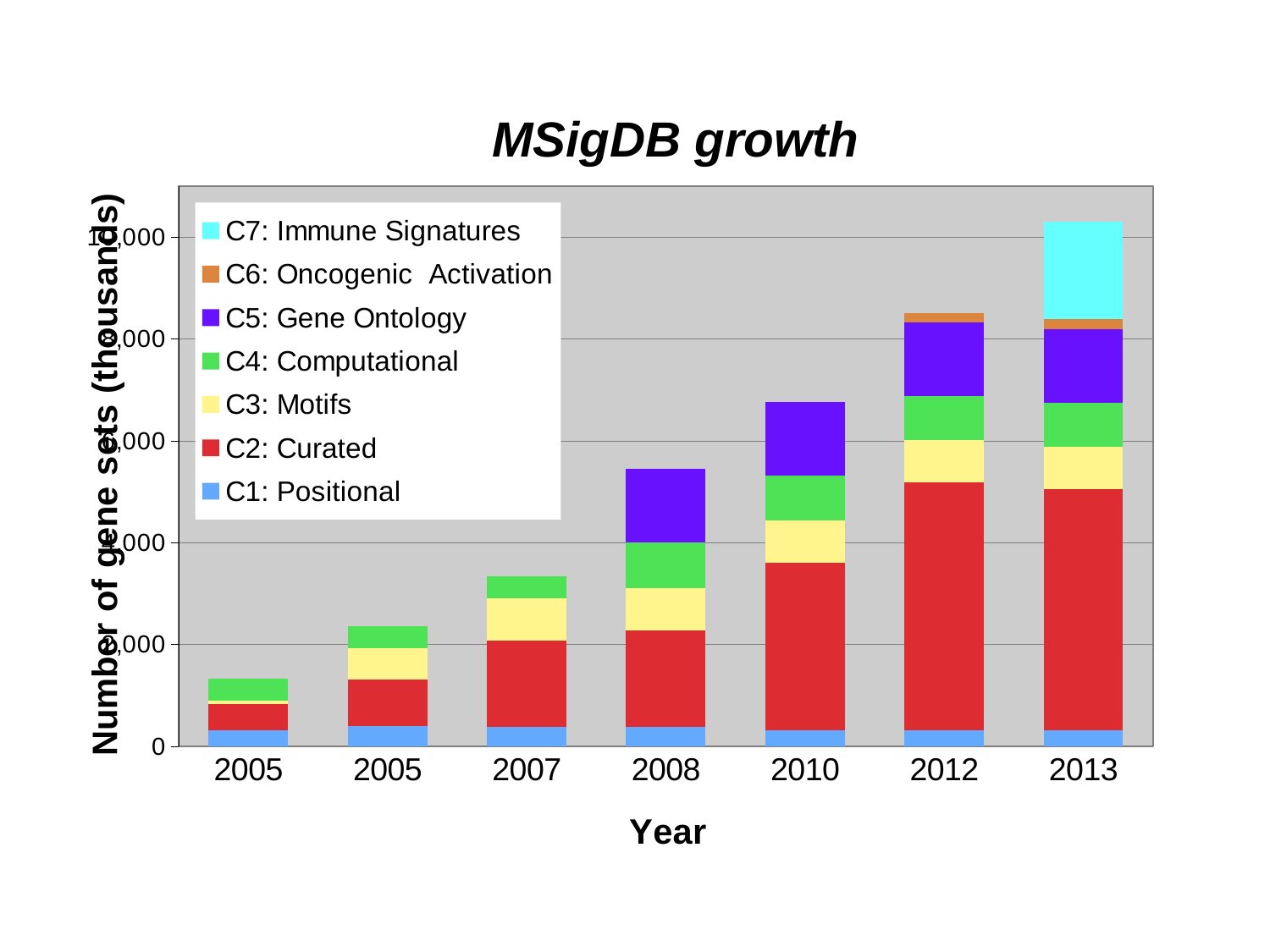

### Chart: MSigDB growth

| Category | C1: Positional | C2: Curated | C3: Motifs | C4: Computational | C5: Gene Ontology | C6: Oncogenic  Activation | C7: Immune Signatures |
|---|---|---|---|---|---|---|---|
| 2005.0 | 319.0 | 522.0 | 57.0 | 427.0 | 0.0 | 0.0 | 0.0 |
| 2005.0 | 396.0 | 912.0 | 623.0 | 427.0 | 0.0 | 0.0 | 0.0 |
| 2007.0 | 386.0 | 1687.0 | 837.0 | 427.0 | 0.0 | 0.0 | 0.0 |
| 2008.0 | 386.0 | 1892.0 | 837.0 | 883.0 | 1454.0 | 0.0 | 0.0 |
| 2010.0 | 326.0 | 3272.0 | 836.0 | 881.0 | 1454.0 | 0.0 | 0.0 |
| 2012.0 | 326.0 | 4850.0 | 836.0 | 858.0 | 1454.0 | 189.0 | 0.0 |
| 2013.0 | 326.0 | 4722.0 | 836.0 | 858.0 | 1454.0 | 189.0 | 1910.0 |